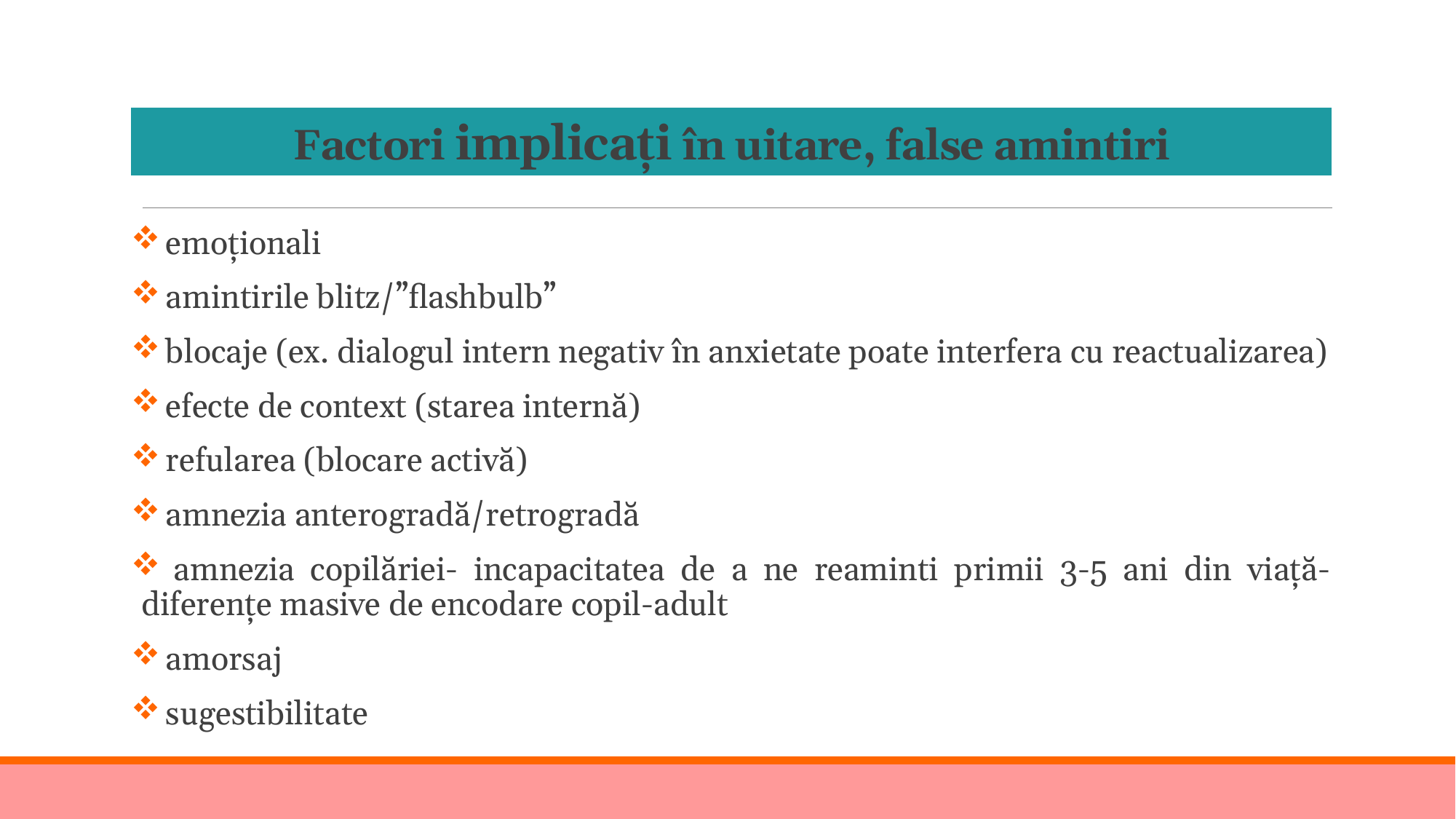

# Factori implicați în uitare, false amintiri
 emoționali
 amintirile blitz/”flashbulb”
 blocaje (ex. dialogul intern negativ în anxietate poate interfera cu reactualizarea)
 efecte de context (starea internă)
 refularea (blocare activă)
 amnezia anterogradă/retrogradă
 amnezia copilăriei- incapacitatea de a ne reaminti primii 3-5 ani din viață-diferențe masive de encodare copil-adult
 amorsaj
 sugestibilitate